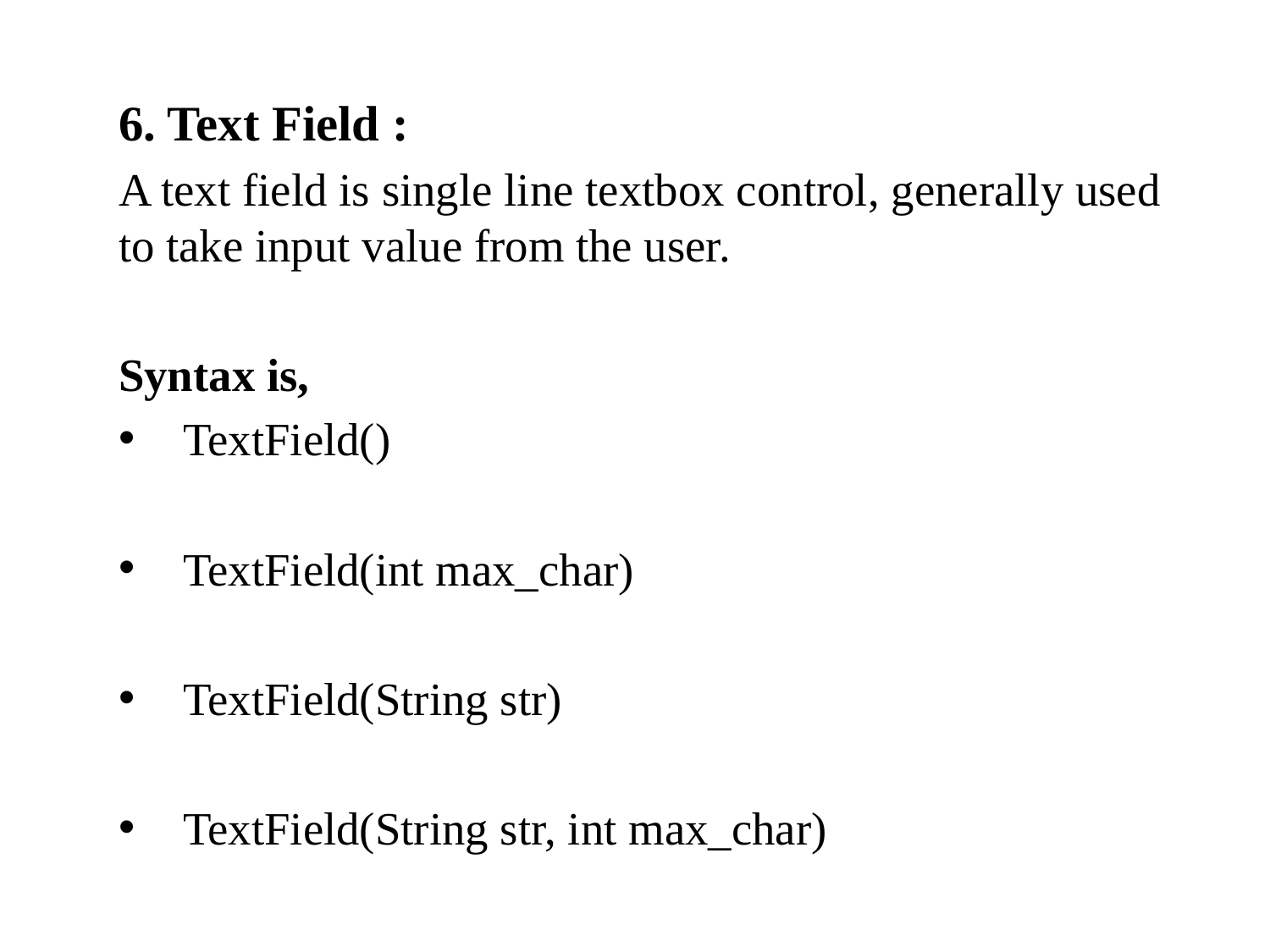

6. Text Field :
A text field is single line textbox control, generally used to take input value from the user.

Syntax is,
TextField()

TextField(int max_char)

TextField(String str)

TextField(String str, int max_char)